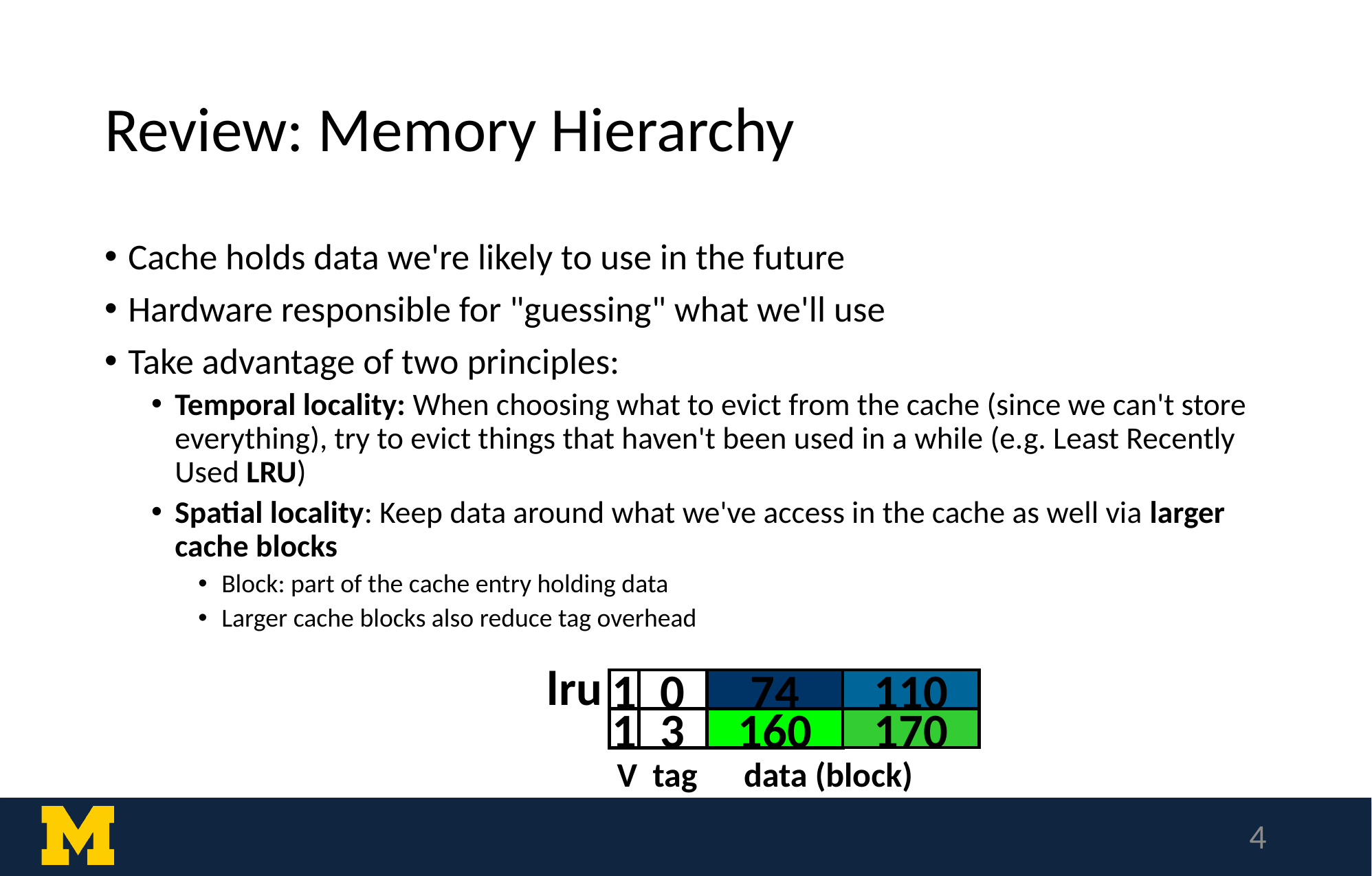

# Review: Memory Hierarchy
Cache holds data we're likely to use in the future
Hardware responsible for "guessing" what we'll use
Take advantage of two principles:
Temporal locality: When choosing what to evict from the cache (since we can't store everything), try to evict things that haven't been used in a while (e.g. Least Recently Used LRU)
Spatial locality: Keep data around what we've access in the cache as well via larger cache blocks
Block: part of the cache entry holding data
Larger cache blocks also reduce tag overhead
lru
0
74
1
1

3

160
V  tag      data (block)
110
170
4